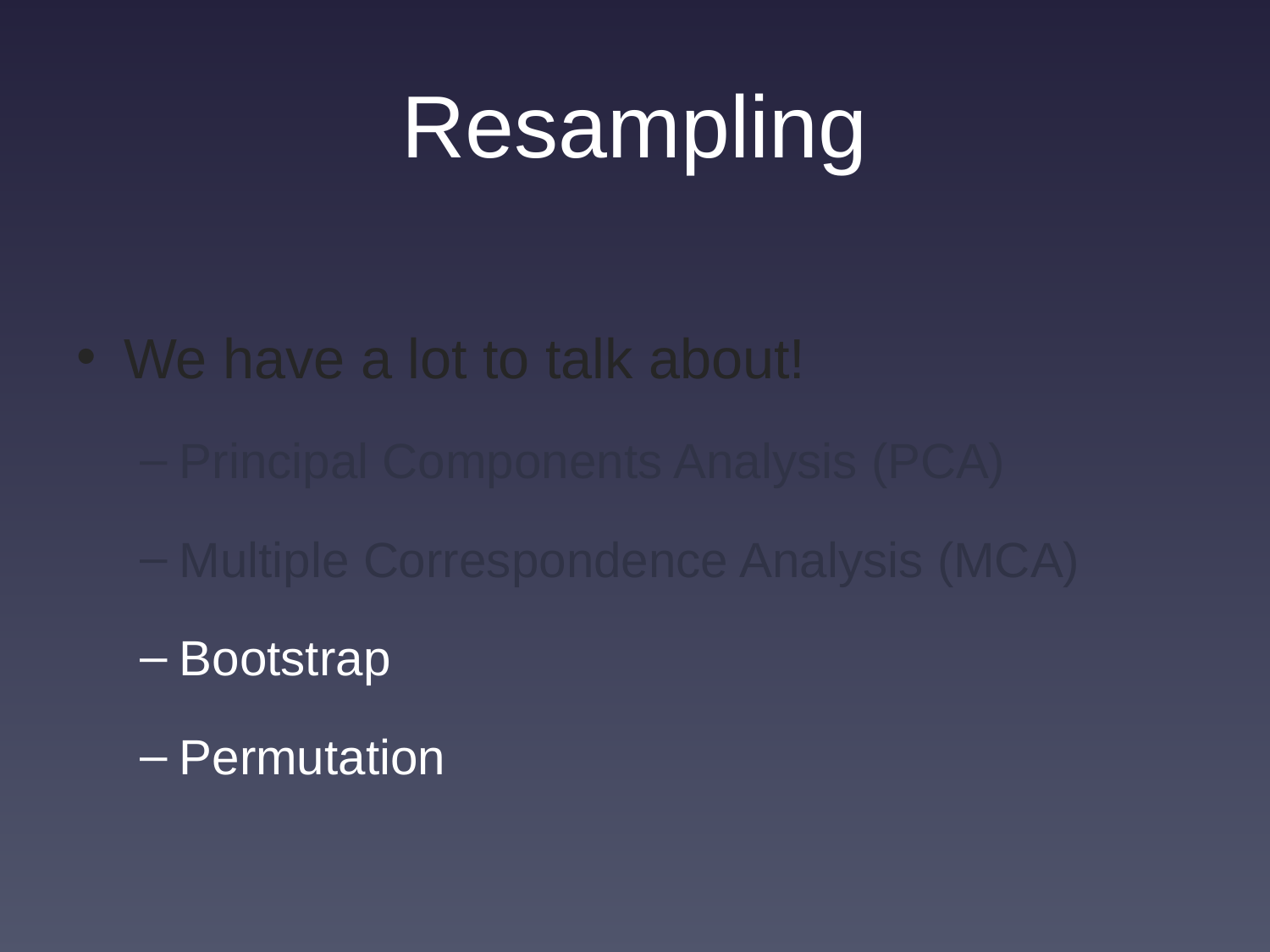

# Resampling
We have a lot to talk about!
Principal Components Analysis (PCA)
Multiple Correspondence Analysis (MCA)
Bootstrap
Permutation